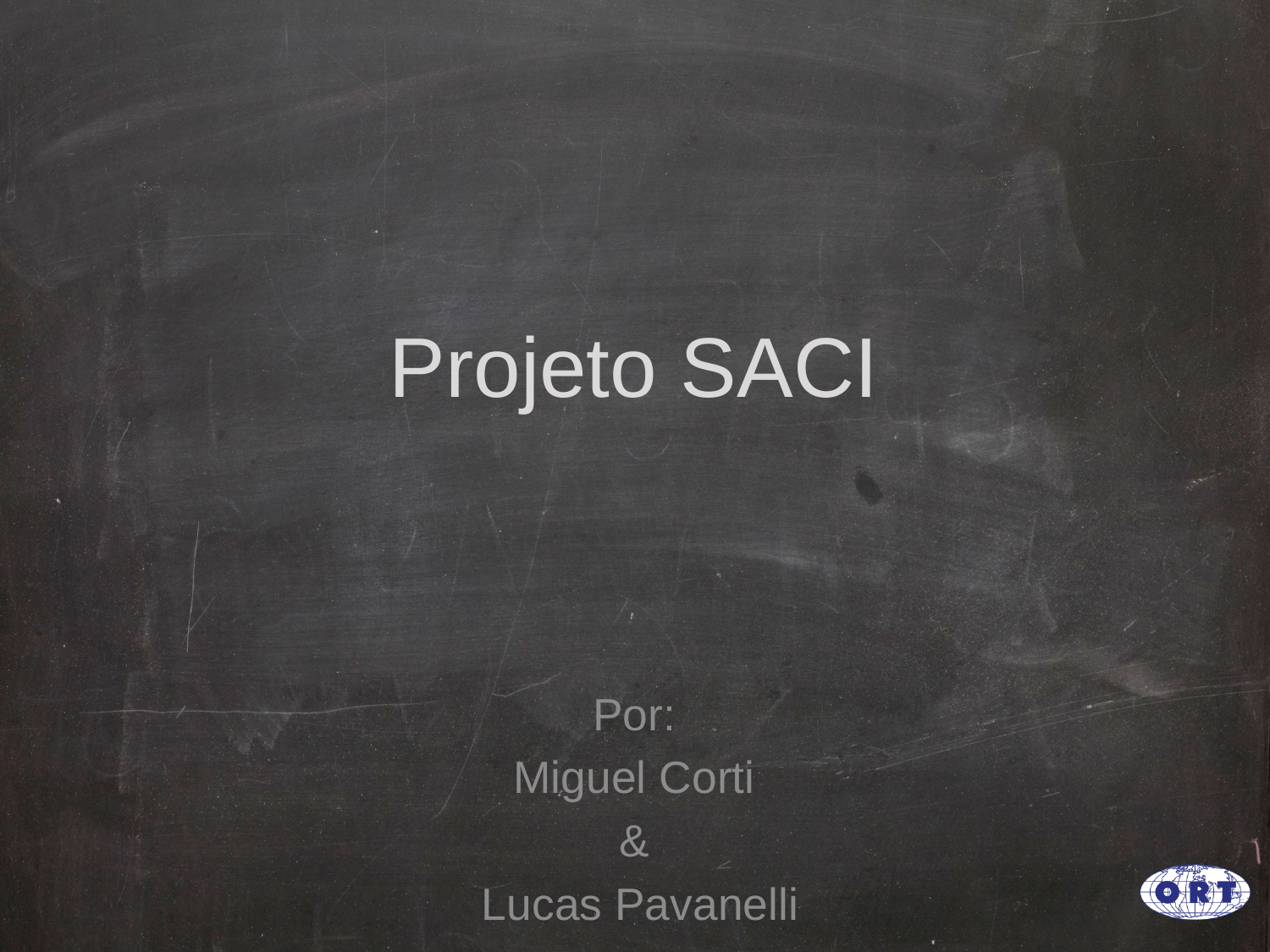

# Projeto SACI
Por:
Miguel Corti
&
Lucas Pavanelli